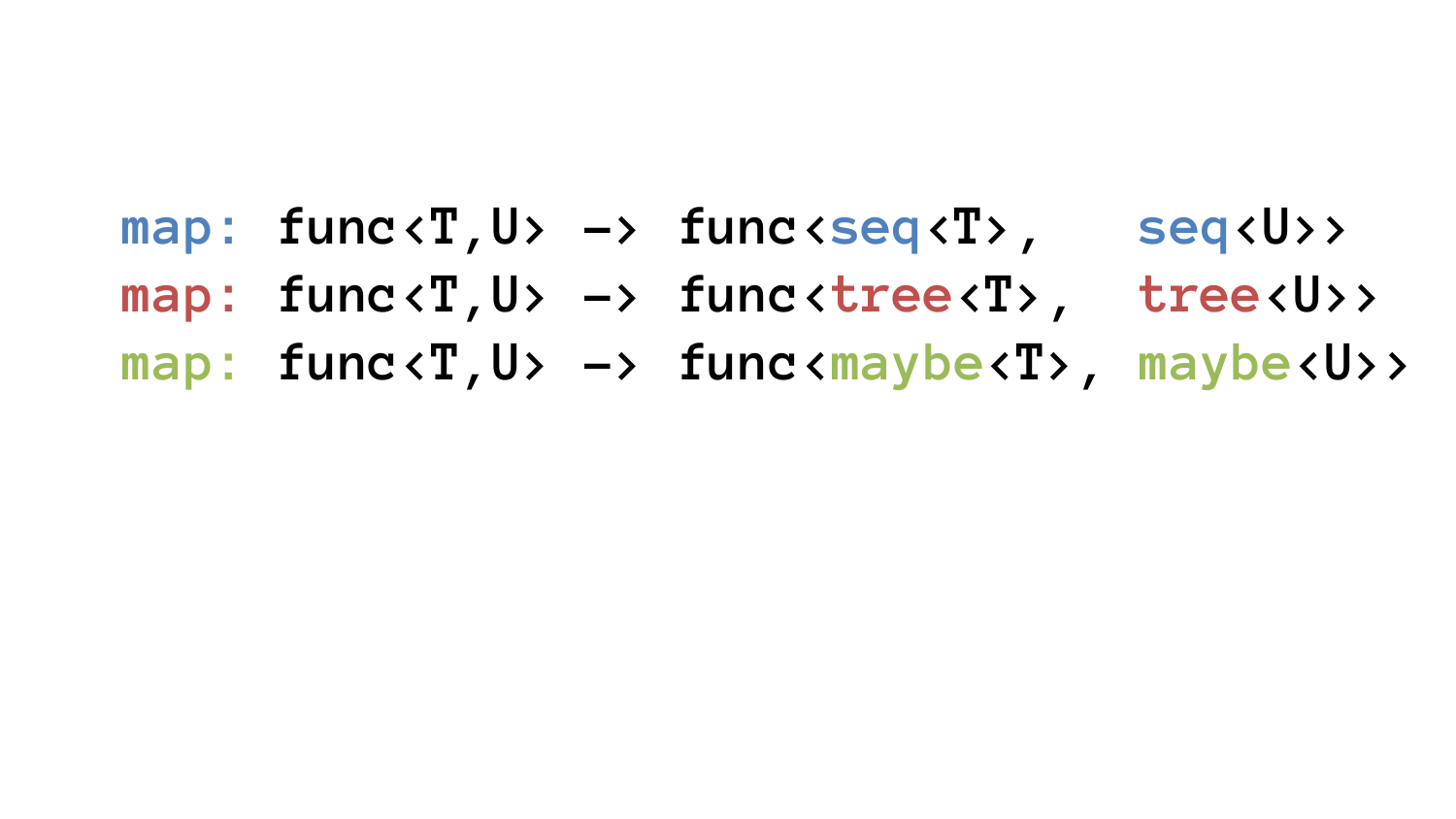

map: func<T,U> -> func<seq<T>,   seq<U>>
map: func<T,U> -> func<tree<T>,  tree<U>>
map: func<T,U> -> func<maybe<T>, maybe<U>>